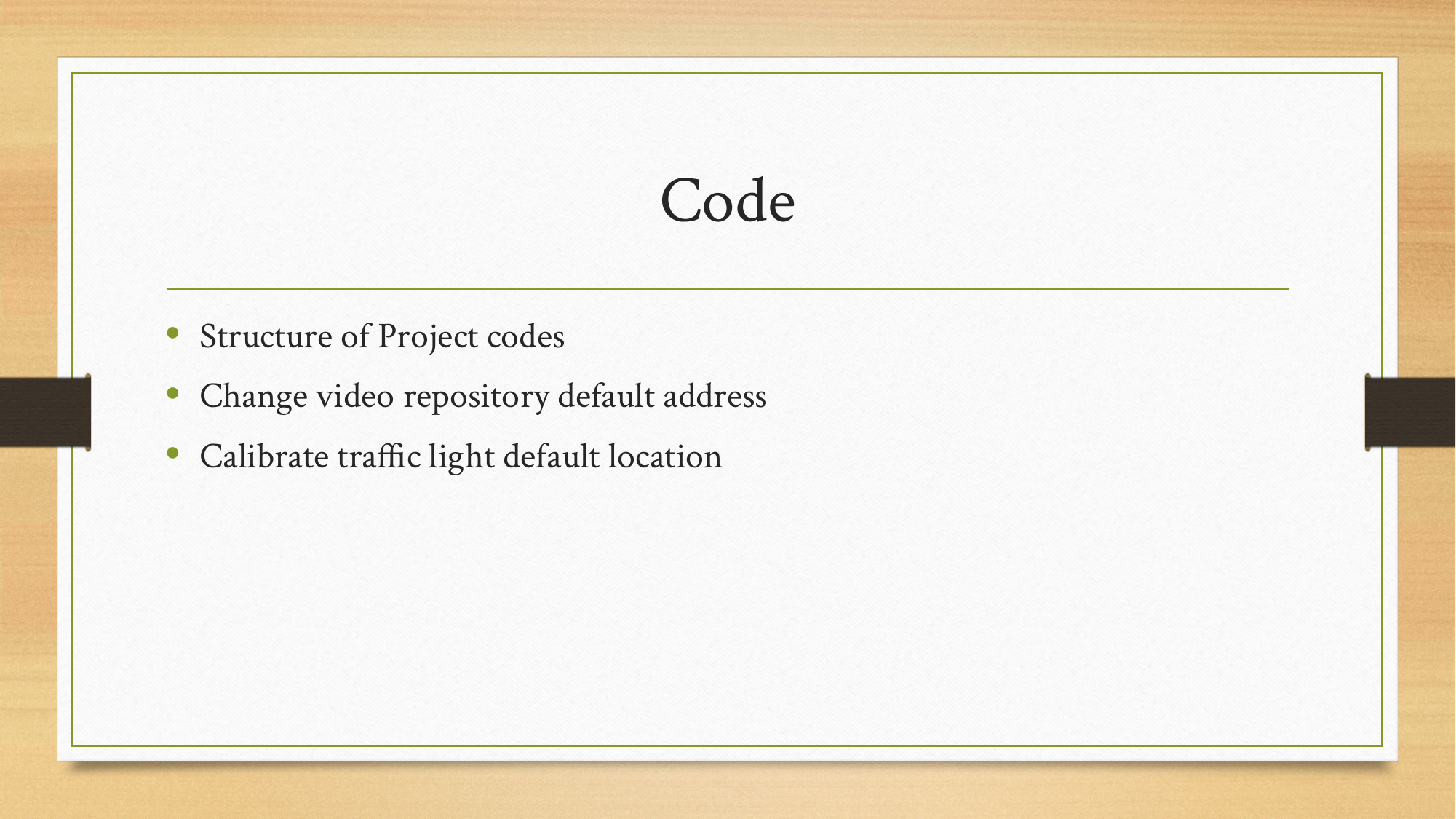

# Code
Structure of Project codes
Change video repository default address
Calibrate traffic light default location